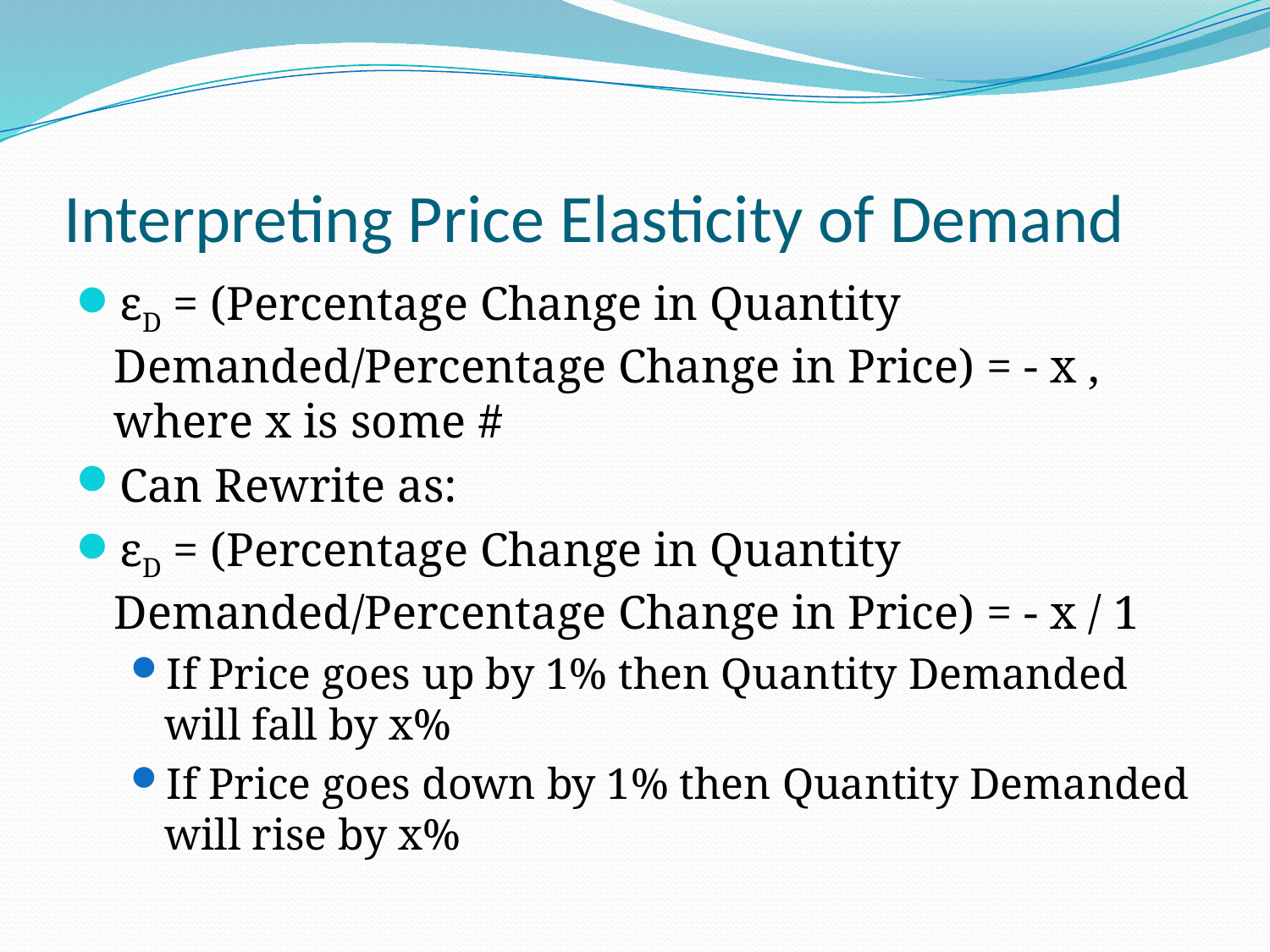

# Interpreting Price Elasticity of Demand
εD = (Percentage Change in Quantity Demanded/Percentage Change in Price) = - x , where x is some #
Can Rewrite as:
εD = (Percentage Change in Quantity Demanded/Percentage Change in Price) = - x / 1
If Price goes up by 1% then Quantity Demanded will fall by x%
If Price goes down by 1% then Quantity Demanded will rise by x%